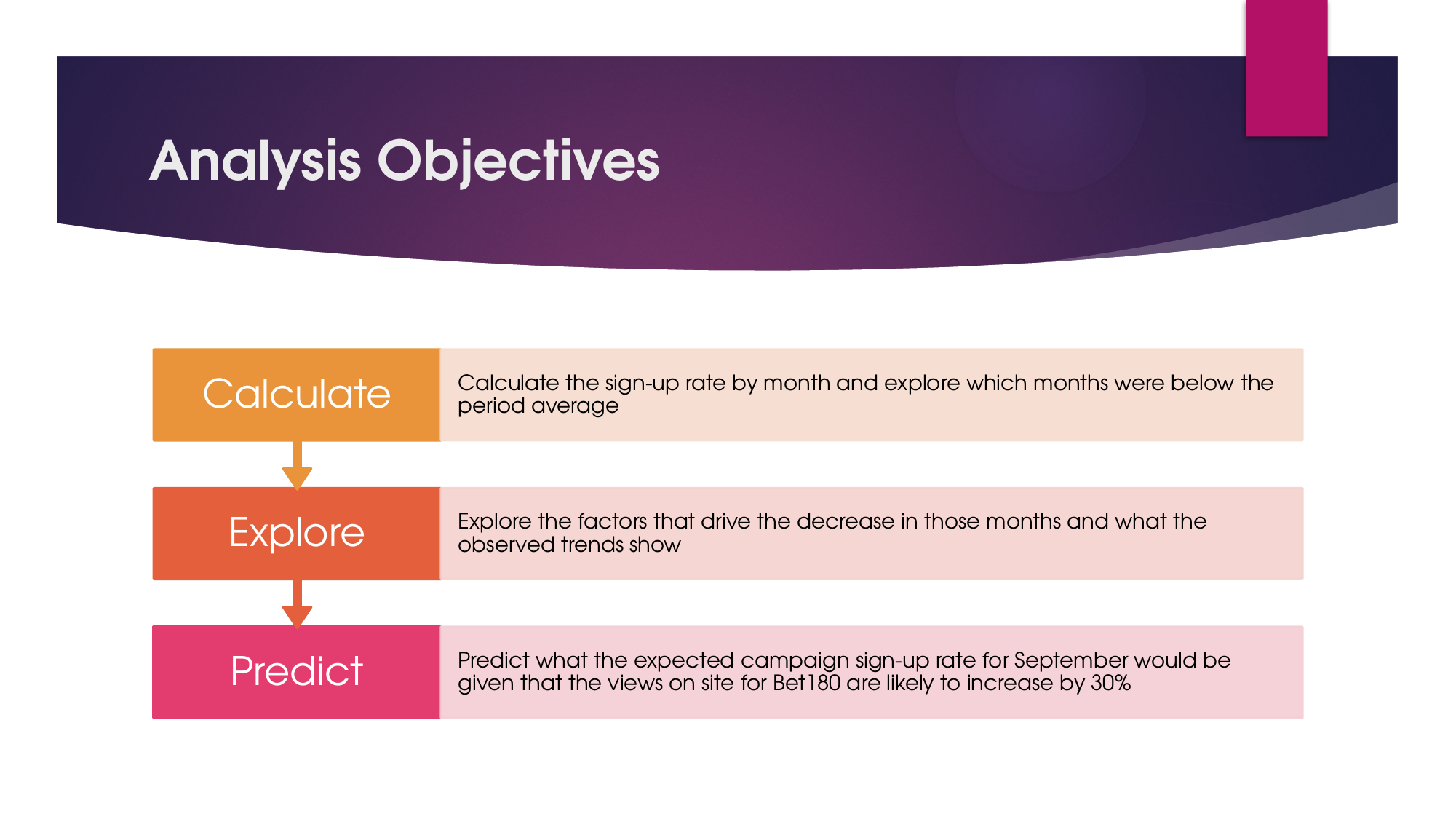

# Analysis Objectives
Predict
Predict what the expected campaign sign-up rate for September would be given that the views on site for Bet180 are likely to increase by 30%
Explore
Explore the factors that drive the decrease in those months and what the observed trends show
Calculate
Calculate the sign-up rate by month and explore which months were below the period average